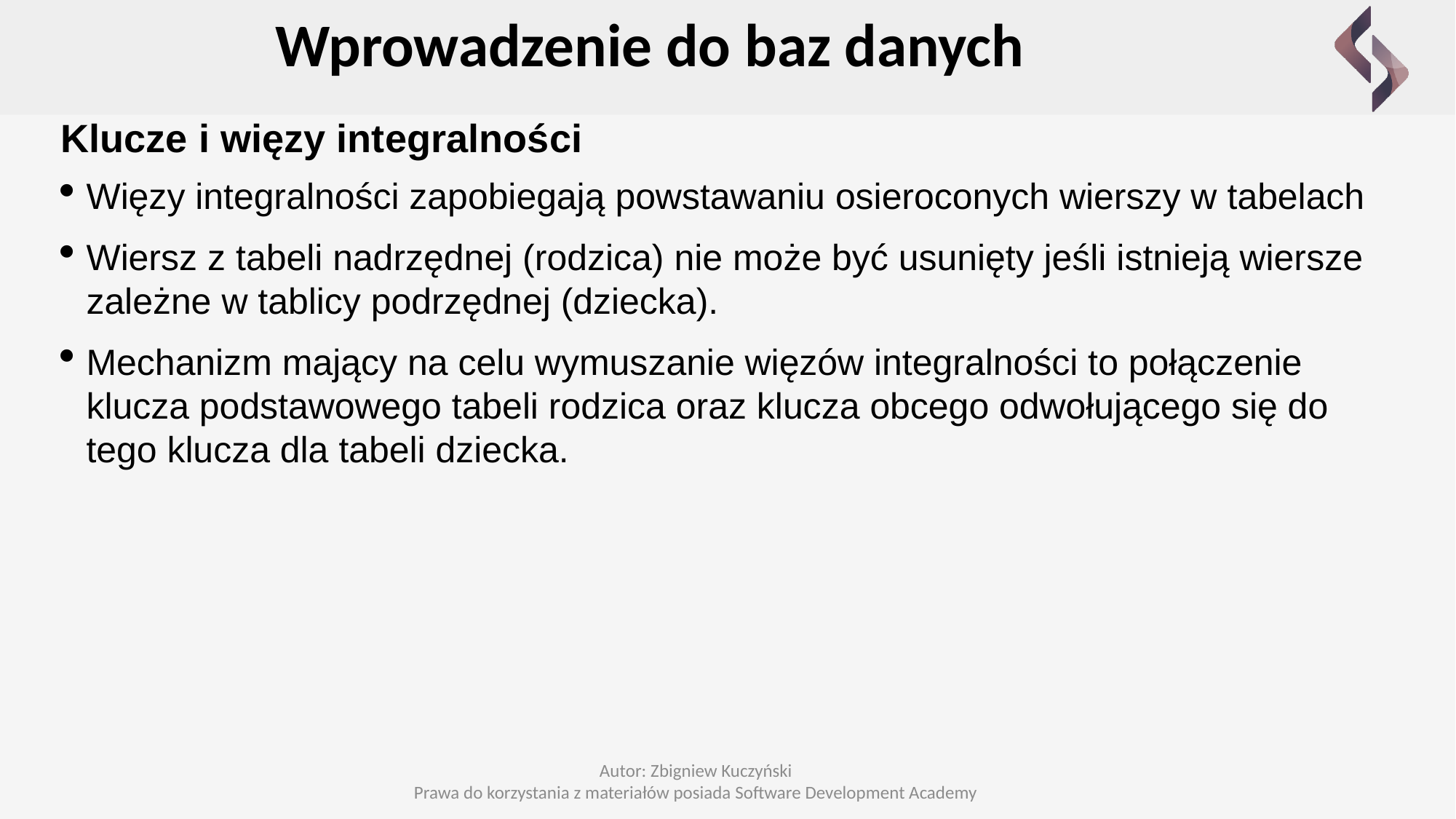

Wprowadzenie do baz danych

Klucze i więzy integralności
Więzy integralności zapobiegają powstawaniu osieroconych wierszy w tabelach
Wiersz z tabeli nadrzędnej (rodzica) nie może być usunięty jeśli istnieją wiersze zależne w tablicy podrzędnej (dziecka).
Mechanizm mający na celu wymuszanie więzów integralności to połączenie klucza podstawowego tabeli rodzica oraz klucza obcego odwołującego się do tego klucza dla tabeli dziecka.

Autor: Zbigniew Kuczyński
Prawa do korzystania z materiałów posiada Software Development Academy